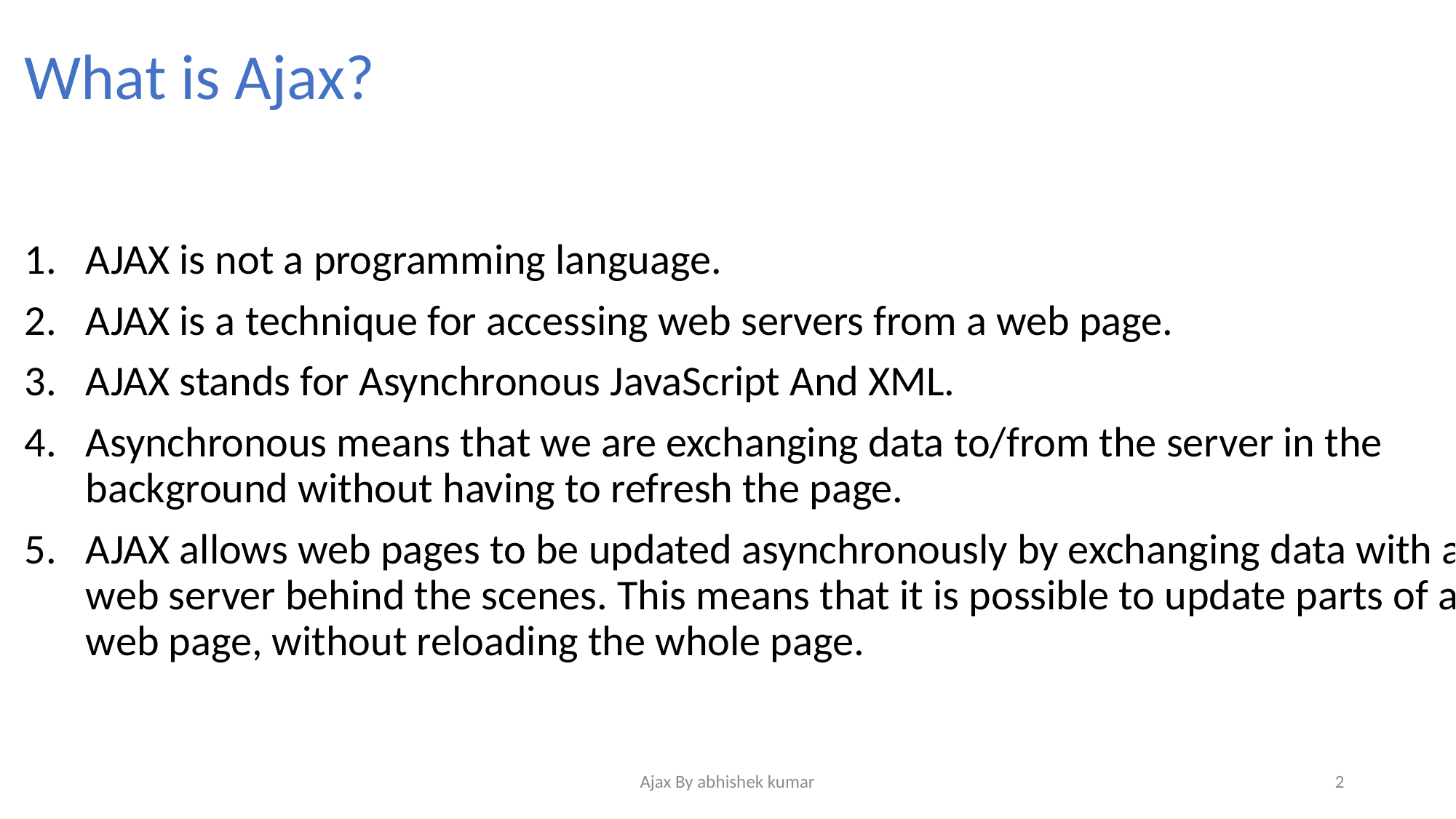

# What is Ajax?
AJAX is not a programming language.
AJAX is a technique for accessing web servers from a web page.
AJAX stands for Asynchronous JavaScript And XML.
Asynchronous means that we are exchanging data to/from the server in the background without having to refresh the page.
AJAX allows web pages to be updated asynchronously by exchanging data with a web server behind the scenes. This means that it is possible to update parts of a web page, without reloading the whole page.

Ajax By abhishek kumar
2